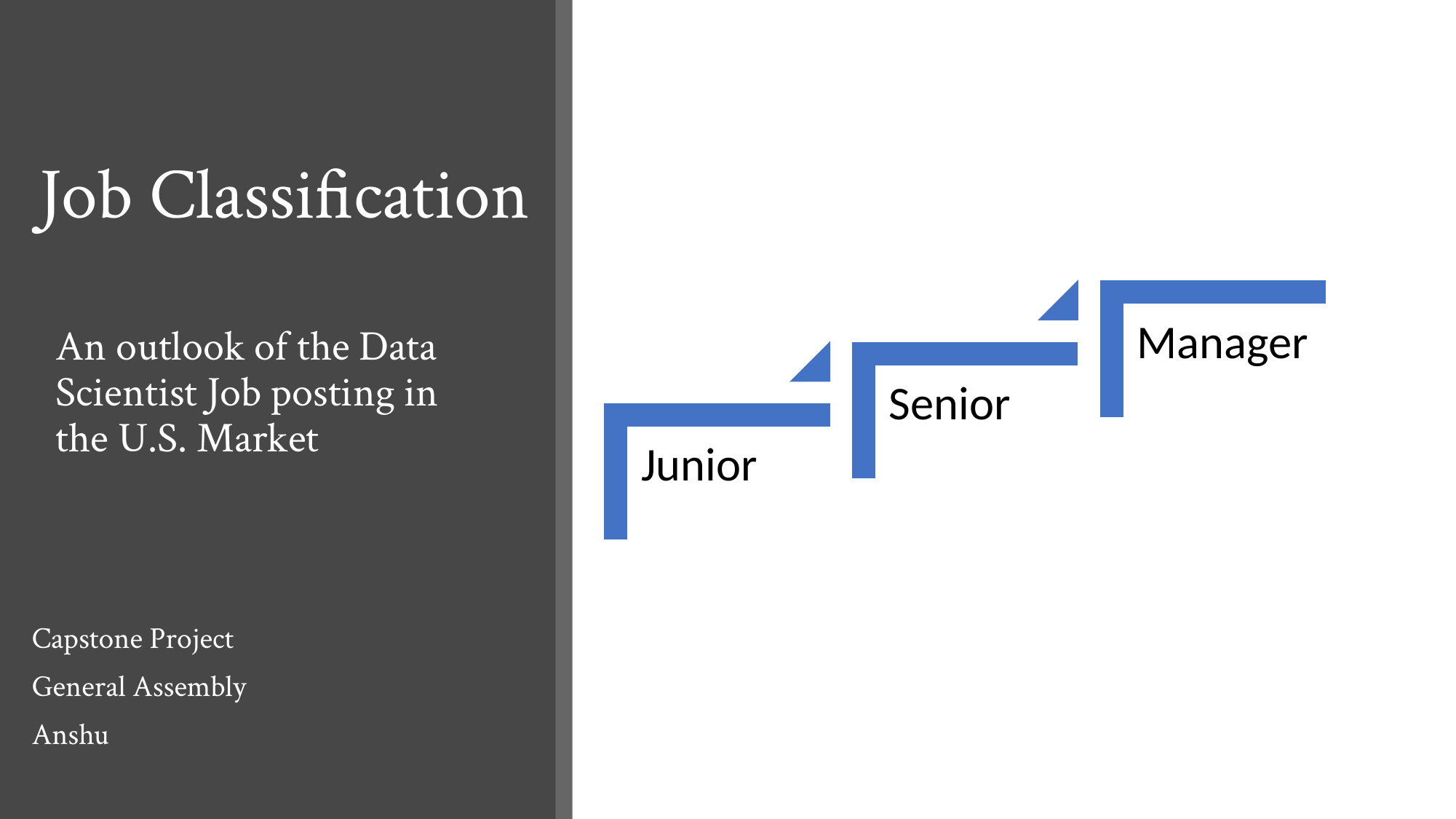

# Job Classification
Junior
Senior
Manager
An outlook of the Data Scientist Job posting in  the U.S. Market

Capstone Project
General Assembly
Anshu